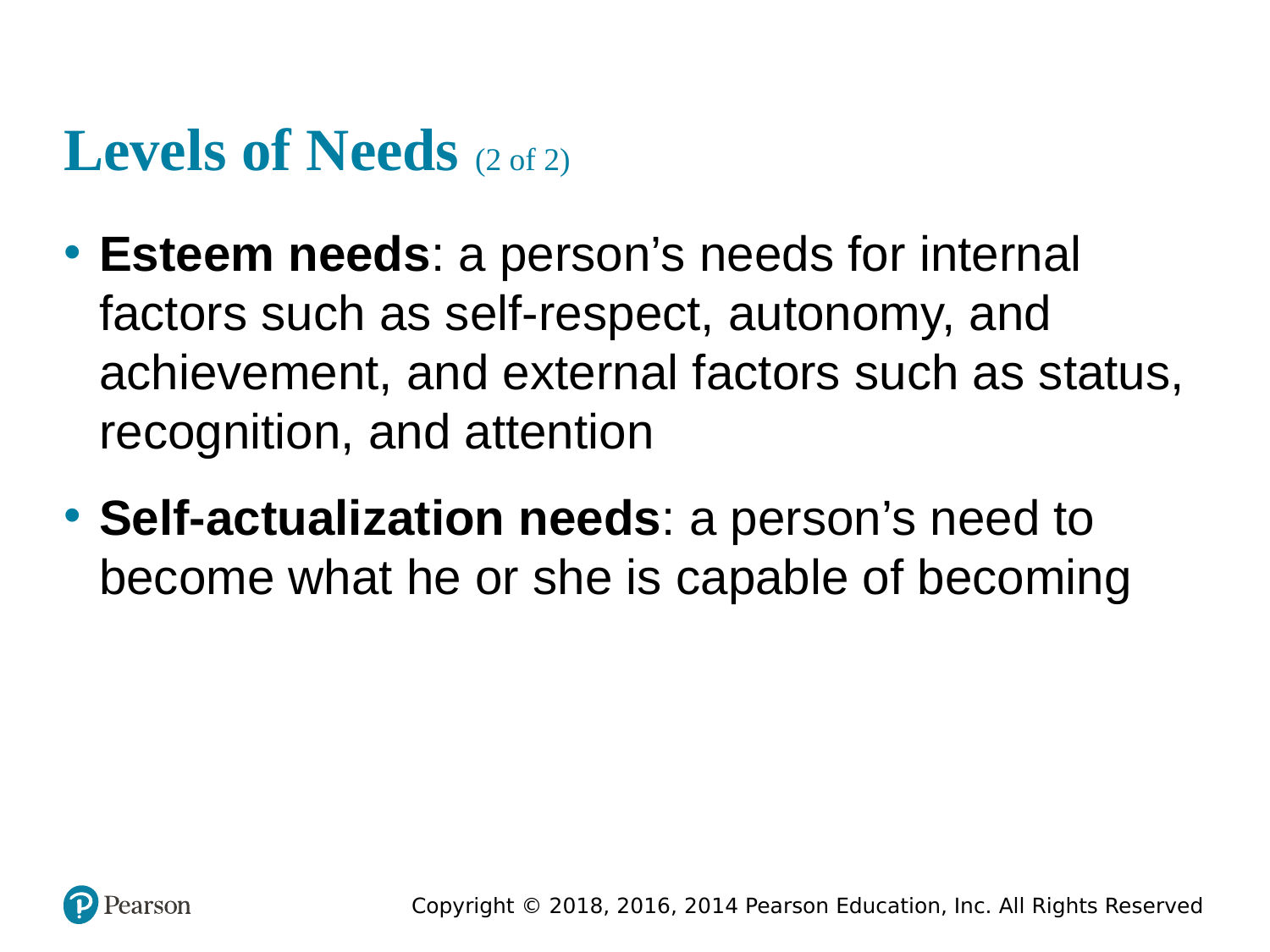

# Levels of Needs (2 of 2)
Esteem needs: a person’s needs for internal factors such as self-respect, autonomy, and achievement, and external factors such as status, recognition, and attention
Self-actualization needs: a person’s need to become what he or she is capable of becoming